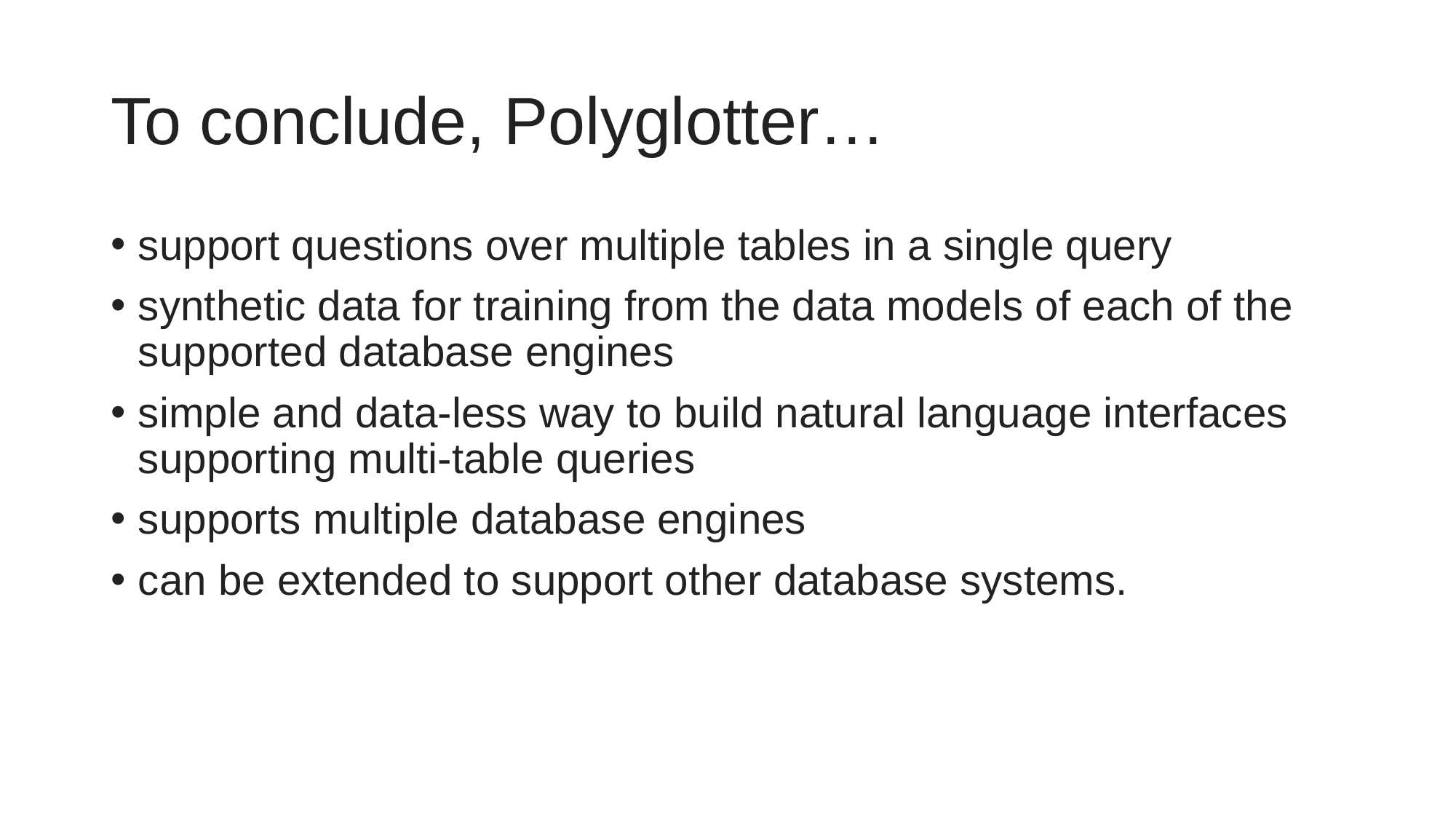

# To conclude, Polyglotter…
support questions over multiple tables in a single query
synthetic data for training from the data models of each of the supported database engines
simple and data-less way to build natural language interfaces supporting multi-table queries
supports multiple database engines
can be extended to support other database systems.